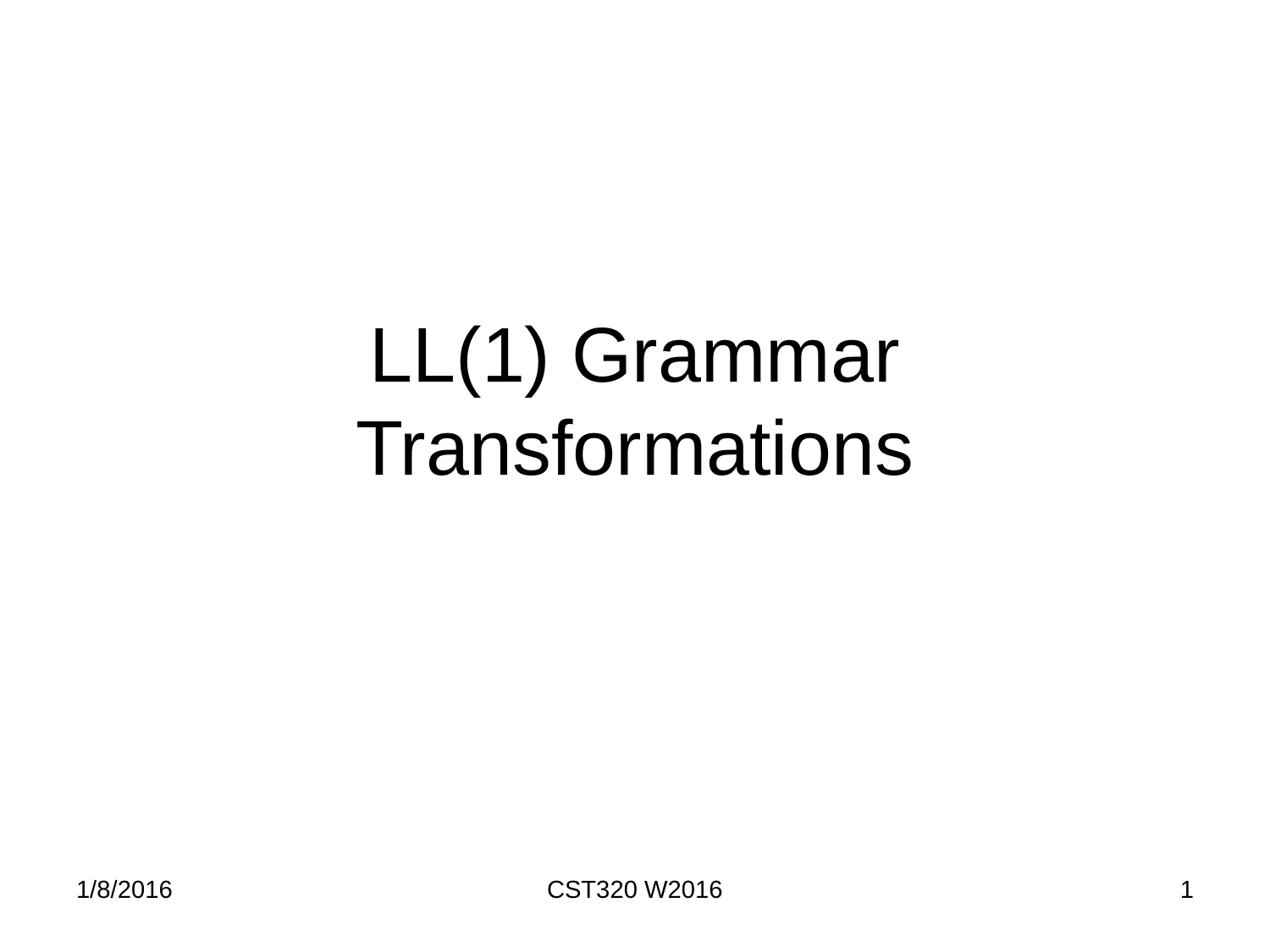

# LL(1) Grammar Transformations

1/8/2016
CST320 W2016
1